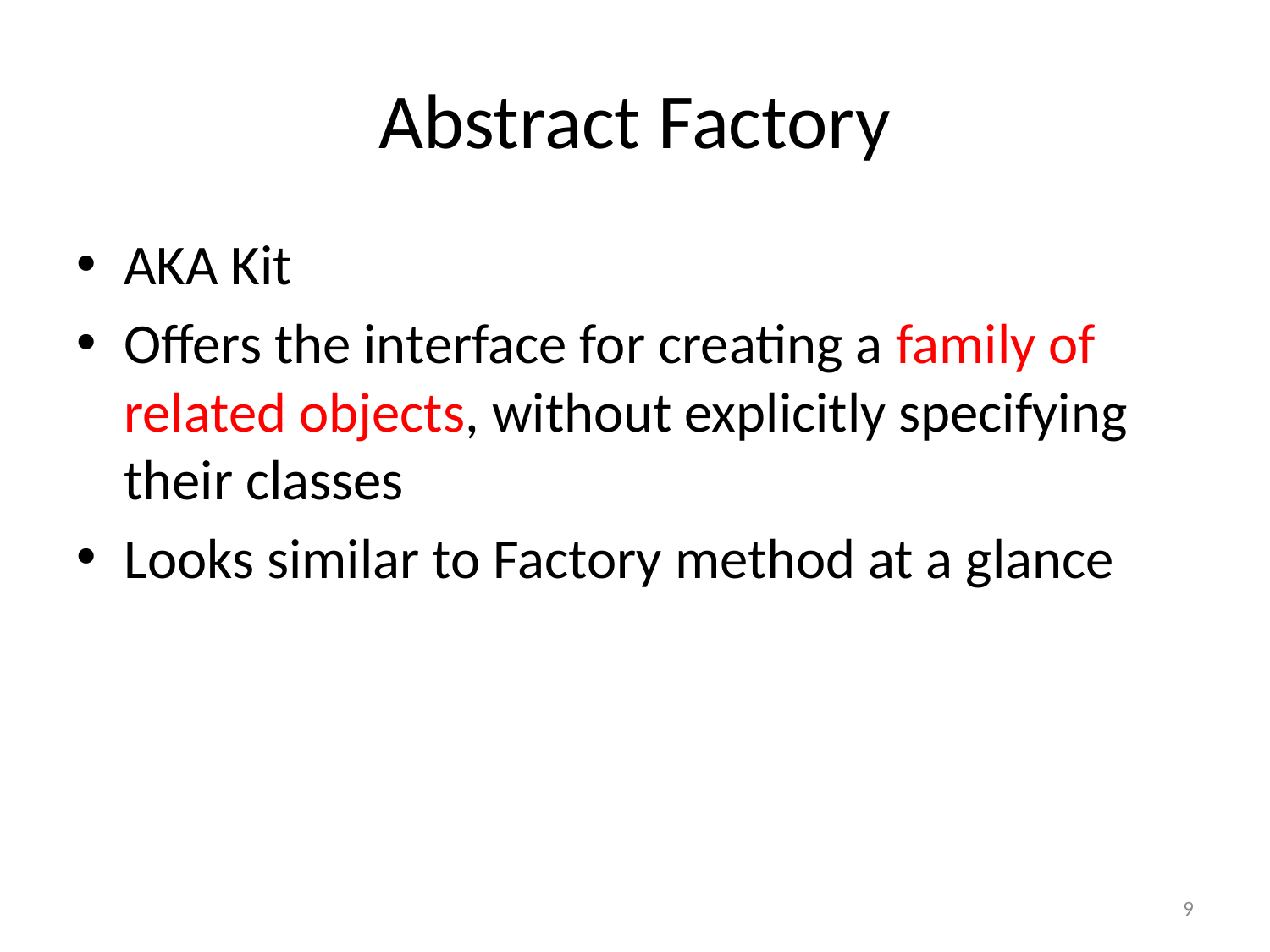

# Abstract Factory
AKA Kit
Offers the interface for creating a family of related objects, without explicitly specifying their classes
Looks similar to Factory method at a glance
9